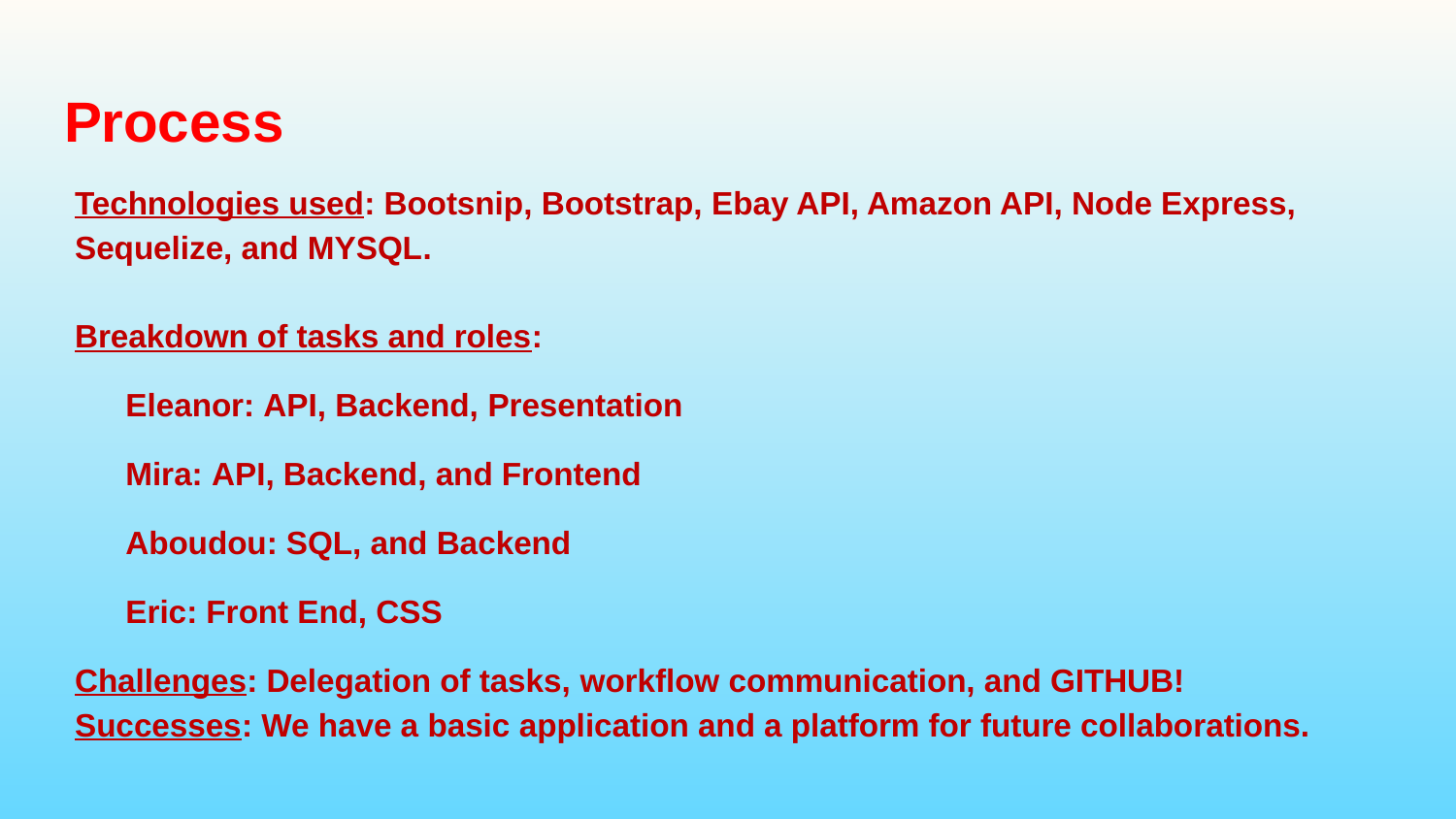

# Process
Technologies used: Bootsnip, Bootstrap, Ebay API, Amazon API, Node Express, Sequelize, and MYSQL.
Breakdown of tasks and roles:
Eleanor: API, Backend, Presentation
Mira: API, Backend, and Frontend
Aboudou: SQL, and Backend
Eric: Front End, CSS
Challenges: Delegation of tasks, workflow communication, and GITHUB!
Successes: We have a basic application and a platform for future collaborations.